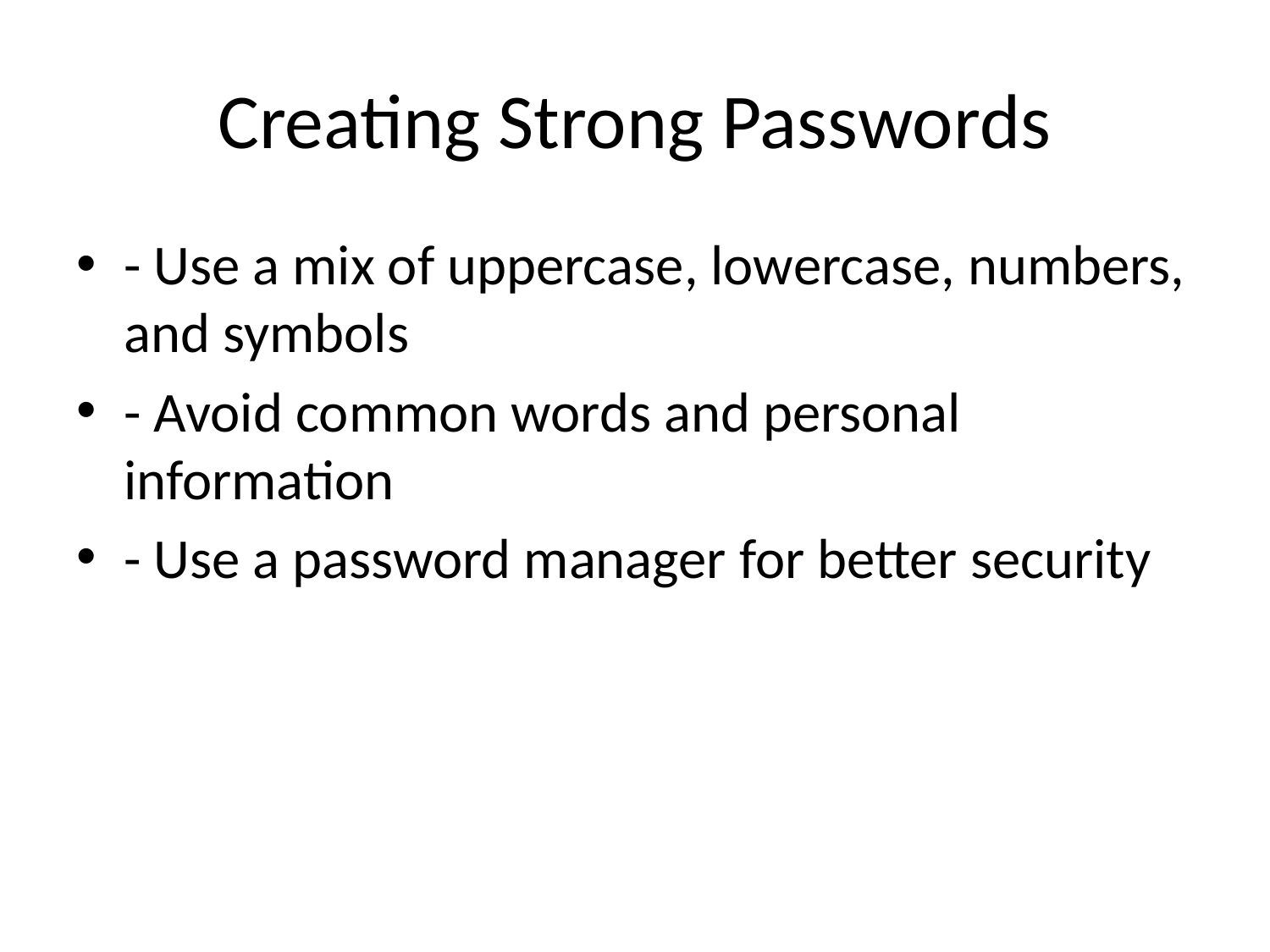

# Creating Strong Passwords
- Use a mix of uppercase, lowercase, numbers, and symbols
- Avoid common words and personal information
- Use a password manager for better security